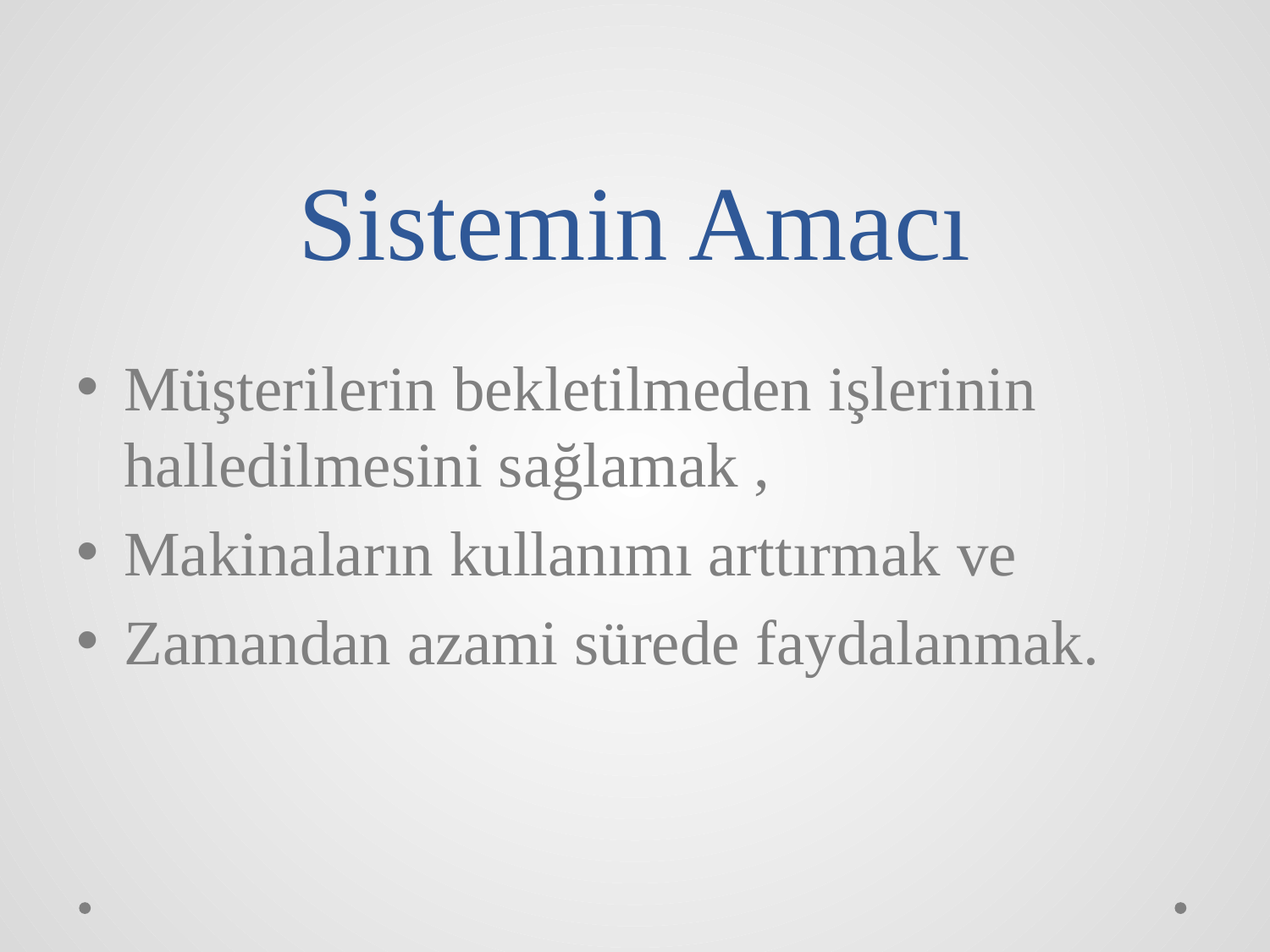

# Sistemin Amacı
Müşterilerin bekletilmeden işlerinin halledilmesini sağlamak ,
Makinaların kullanımı arttırmak ve
Zamandan azami sürede faydalanmak.